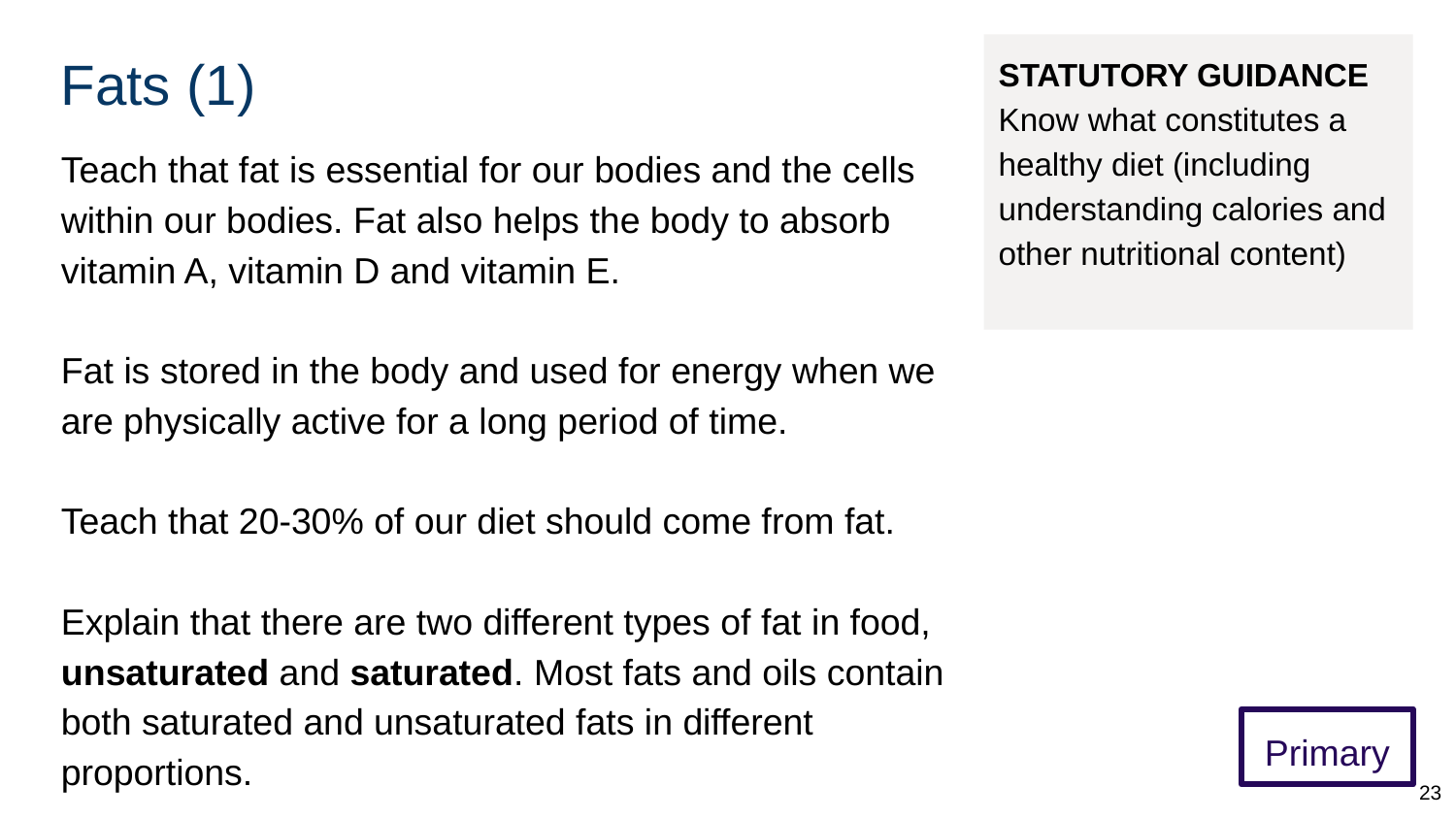

# Fats (1)

STATUTORY GUIDANCE
Know what constitutes a healthy diet (including understanding calories and other nutritional content)

Teach that fat is essential for our bodies and the cells within our bodies. Fat also helps the body to absorb vitamin A, vitamin D and vitamin E.

Fat is stored in the body and used for energy when we are physically active for a long period of time.

Teach that 20-30% of our diet should come from fat.

Explain that there are two different types of fat in food, unsaturated and saturated. Most fats and oils contain both saturated and unsaturated fats in different proportions.

Primary
23